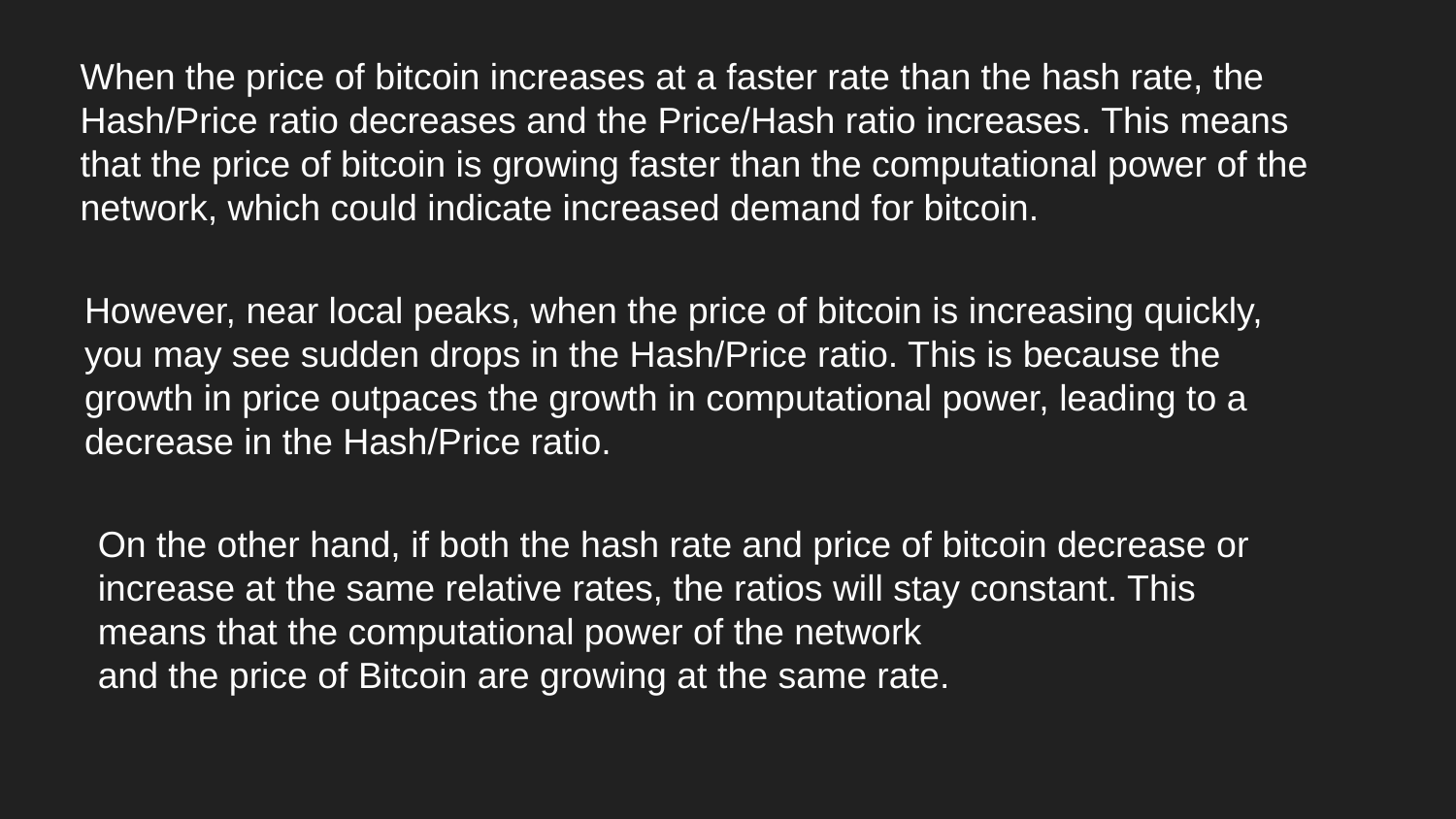

When the price of bitcoin increases at a faster rate than the hash rate, the Hash/Price ratio decreases and the Price/Hash ratio increases. This means that the price of bitcoin is growing faster than the computational power of the network, which could indicate increased demand for bitcoin.
However, near local peaks, when the price of bitcoin is increasing quickly, you may see sudden drops in the Hash/Price ratio. This is because the growth in price outpaces the growth in computational power, leading to a decrease in the Hash/Price ratio.
On the other hand, if both the hash rate and price of bitcoin decrease or increase at the same relative rates, the ratios will stay constant. This means that the computational power of the network
and the price of Bitcoin are growing at the same rate.